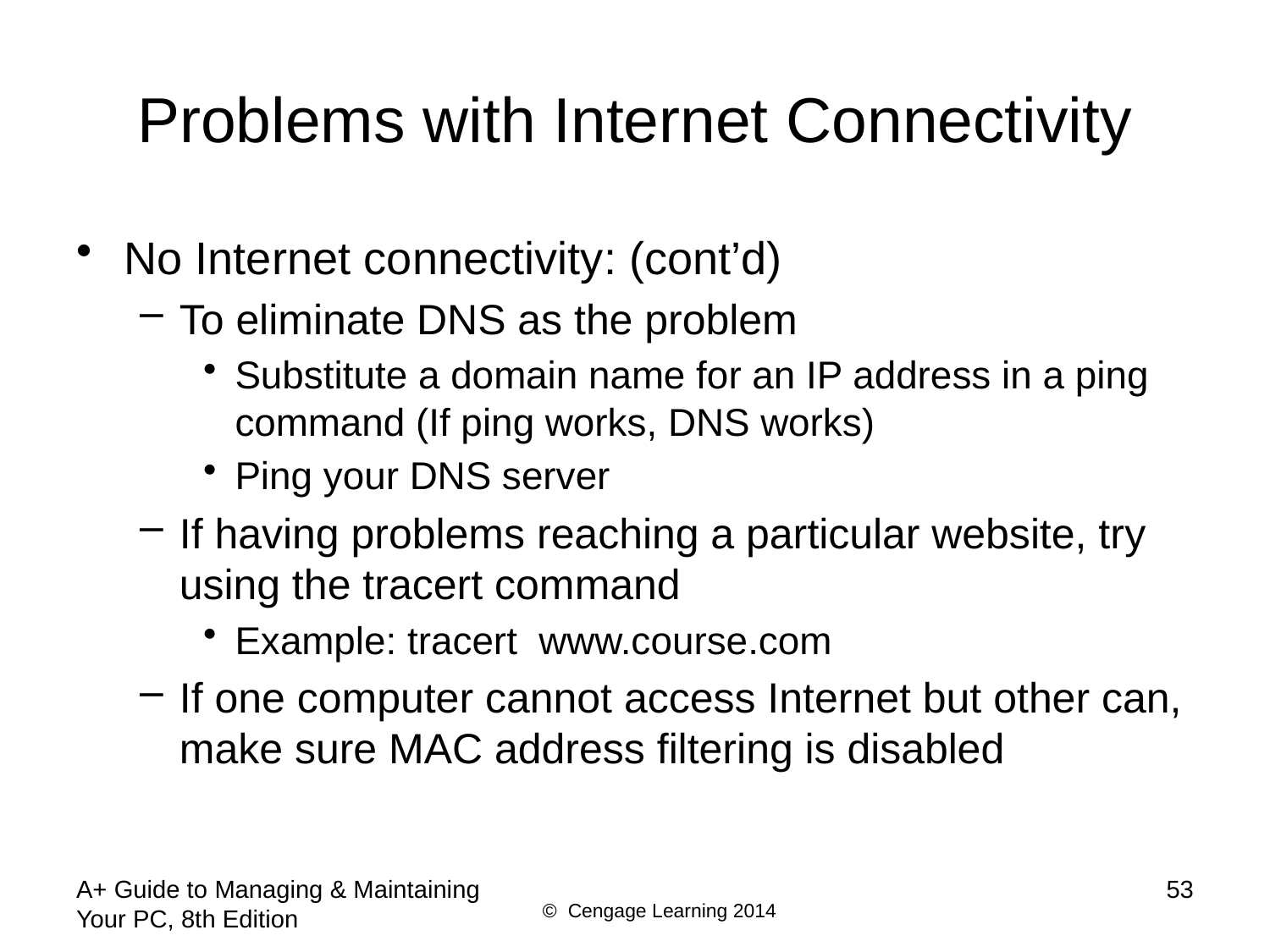

# Problems with Internet Connectivity
No Internet connectivity: (cont’d)
To eliminate DNS as the problem
Substitute a domain name for an IP address in a ping command (If ping works, DNS works)
Ping your DNS server
If having problems reaching a particular website, try using the tracert command
Example: tracert  www.course.com
If one computer cannot access Internet but other can, make sure MAC address filtering is disabled
A+ Guide to Managing & Maintaining Your PC, 8th Edition
53